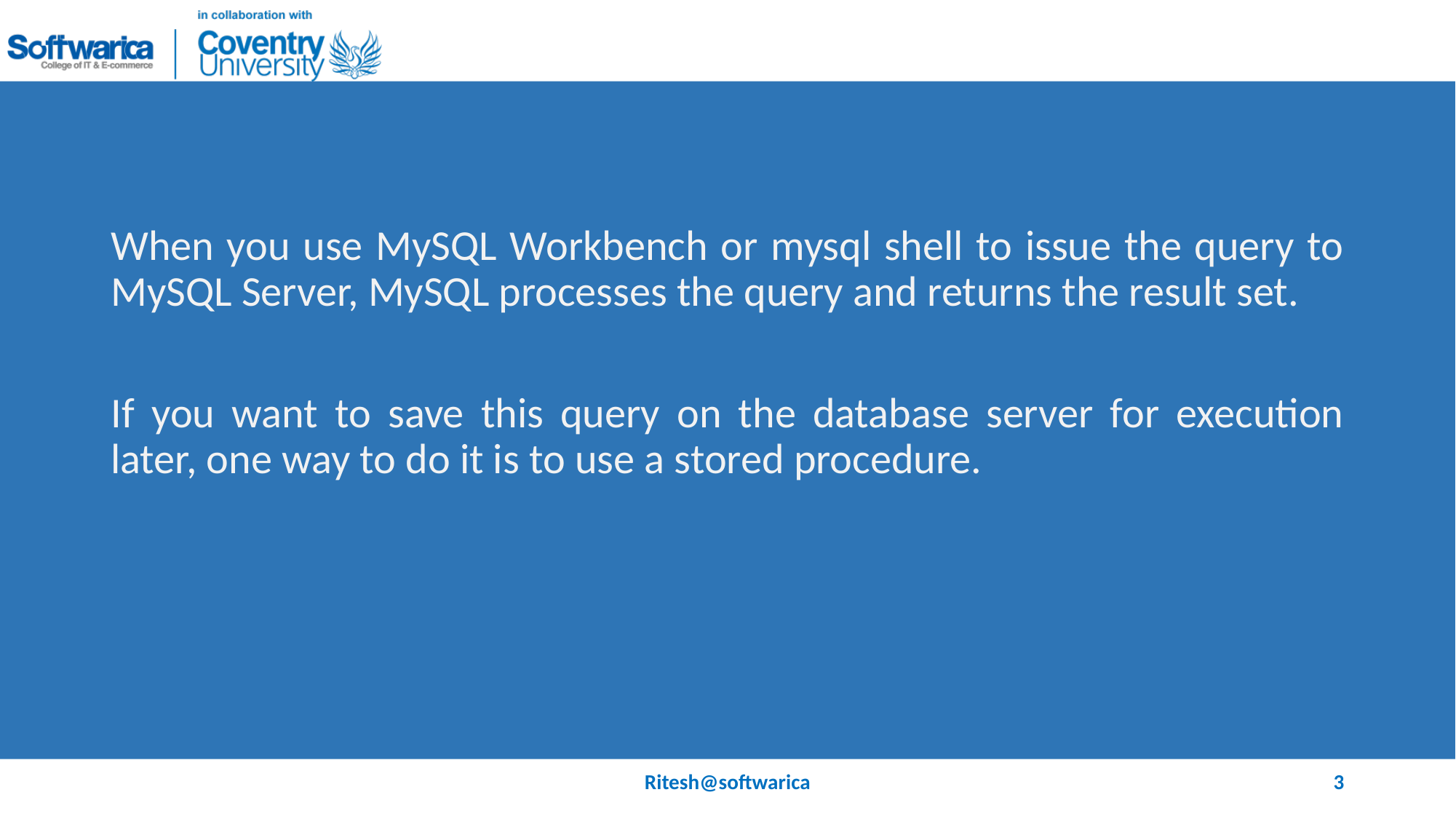

#
When you use MySQL Workbench or mysql shell to issue the query to MySQL Server, MySQL processes the query and returns the result set.

If you want to save this query on the database server for execution later, one way to do it is to use a stored procedure.
Ritesh@softwarica
3